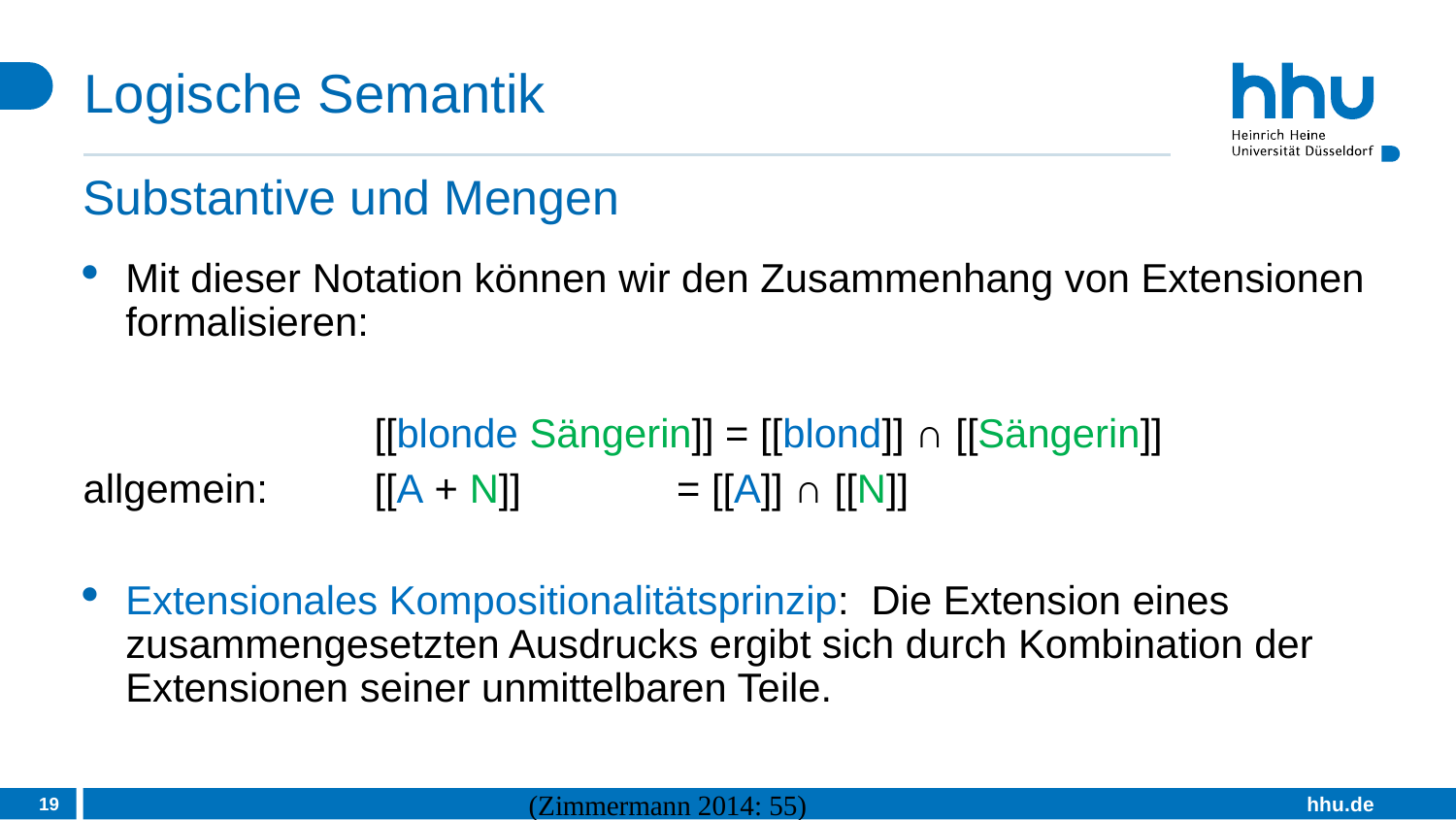

# Logische Semantik
Substantive und Mengen
Mit dieser Notation können wir den Zusammenhang von Extensionen formalisieren:

		[[blonde Sängerin]] = [[blond]] ∩ [[Sängerin]]
allgemein:	[[A + N]]	 = [[A]] ∩ [[N]]

Extensionales Kompositionalitätsprinzip:  Die Extension eines zusammengesetzten Ausdrucks ergibt sich durch Kombination der Extensionen seiner unmittelbaren Teile.

19
(Zimmermann 2014: 55)